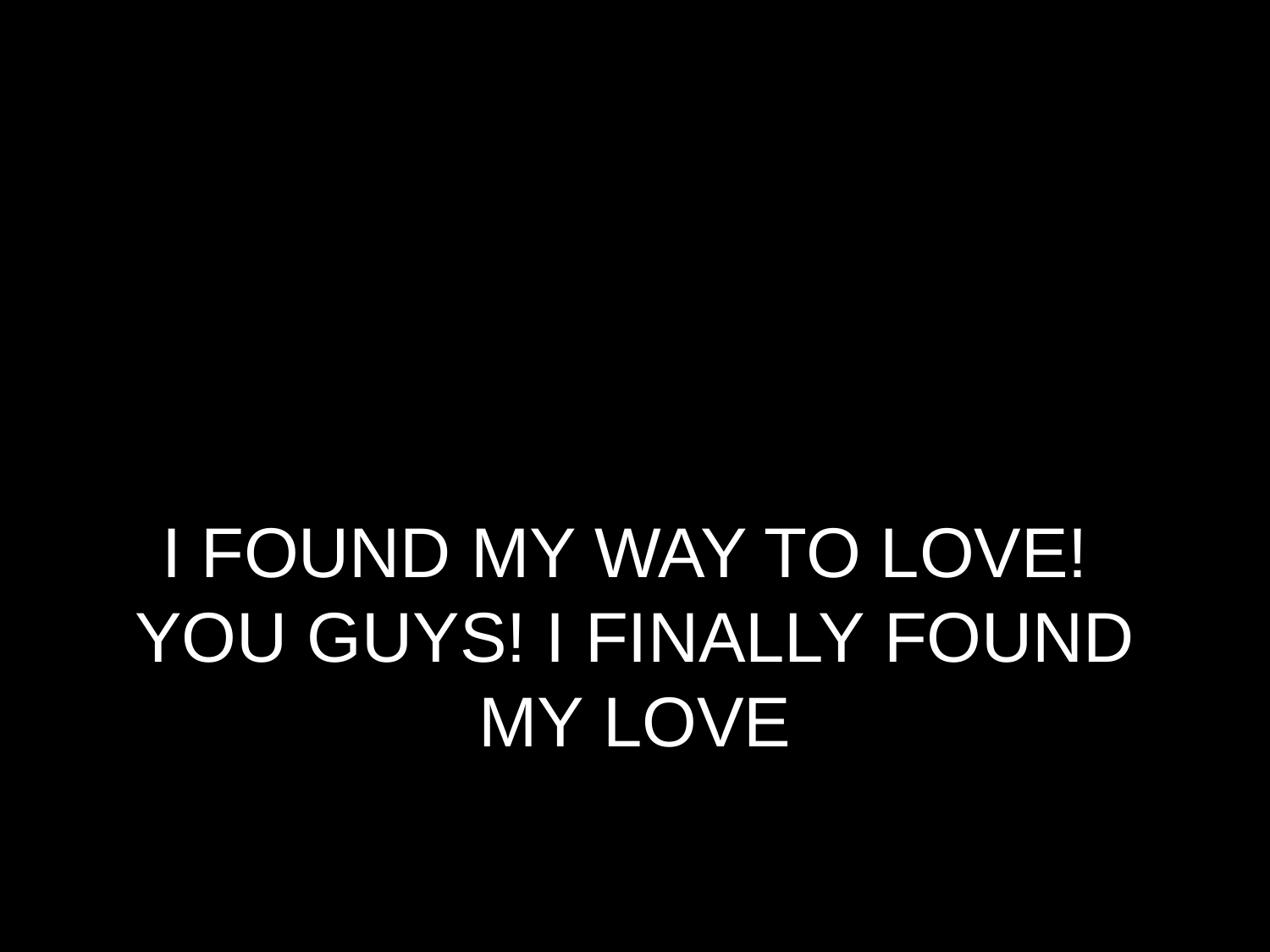

# I FOUND MY WAY TO LOVE!  YOU GUYS! I FINALLY FOUND MY LOVE